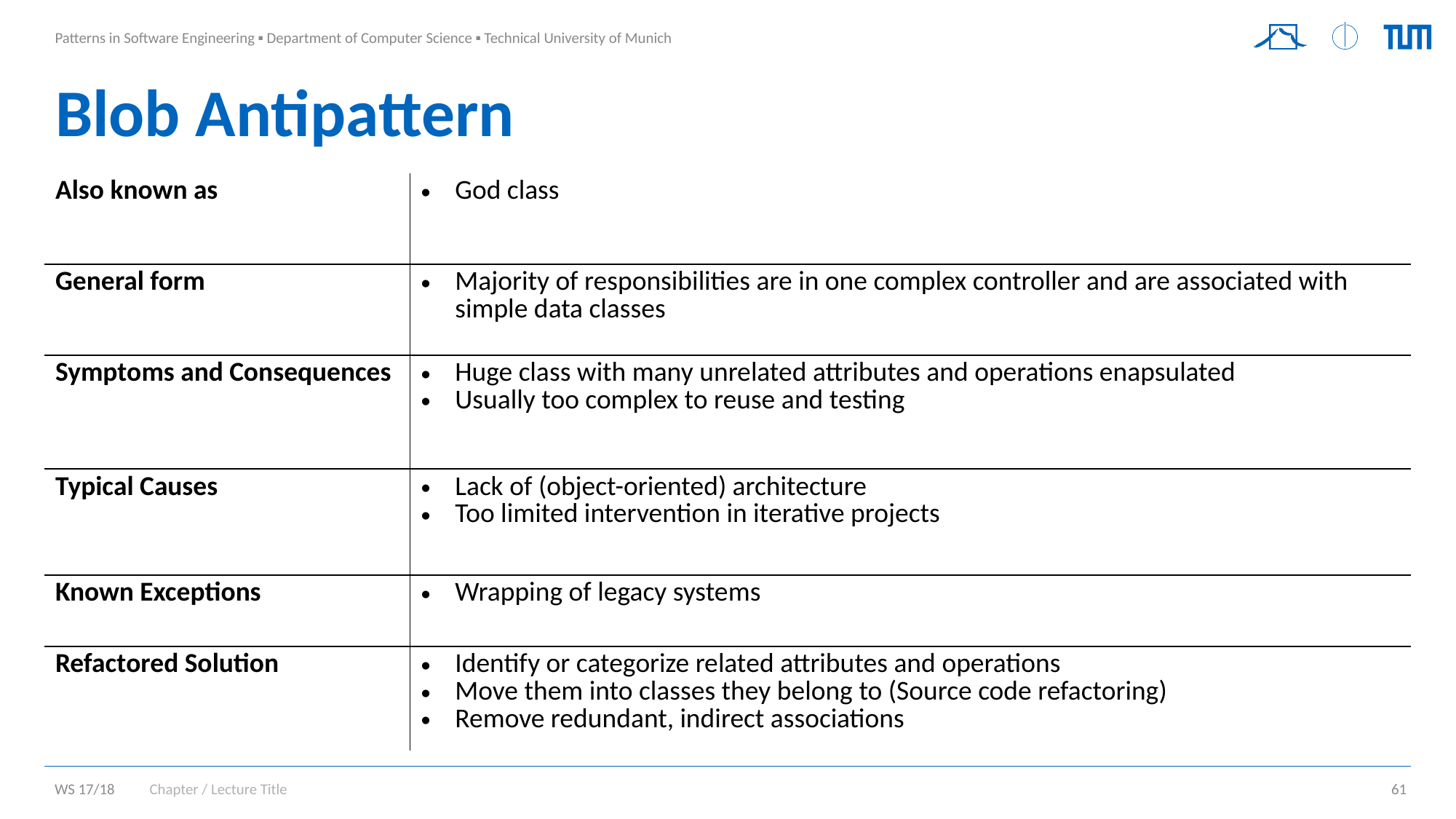

# Blob Antipattern
| Also known as | God class |
| --- | --- |
| General form | Majority of responsibilities are in one complex controller and are associated with simple data classes |
| Symptoms and Consequences | Huge class with many unrelated attributes and operations enapsulated Usually too complex to reuse and testing |
| Typical Causes | Lack of (object-oriented) architecture Too limited intervention in iterative projects |
| Known Exceptions | Wrapping of legacy systems |
| Refactored Solution | Identify or categorize related attributes and operations Move them into classes they belong to (Source code refactoring) Remove redundant, indirect associations |
Chapter / Lecture Title
61
WS 17/18